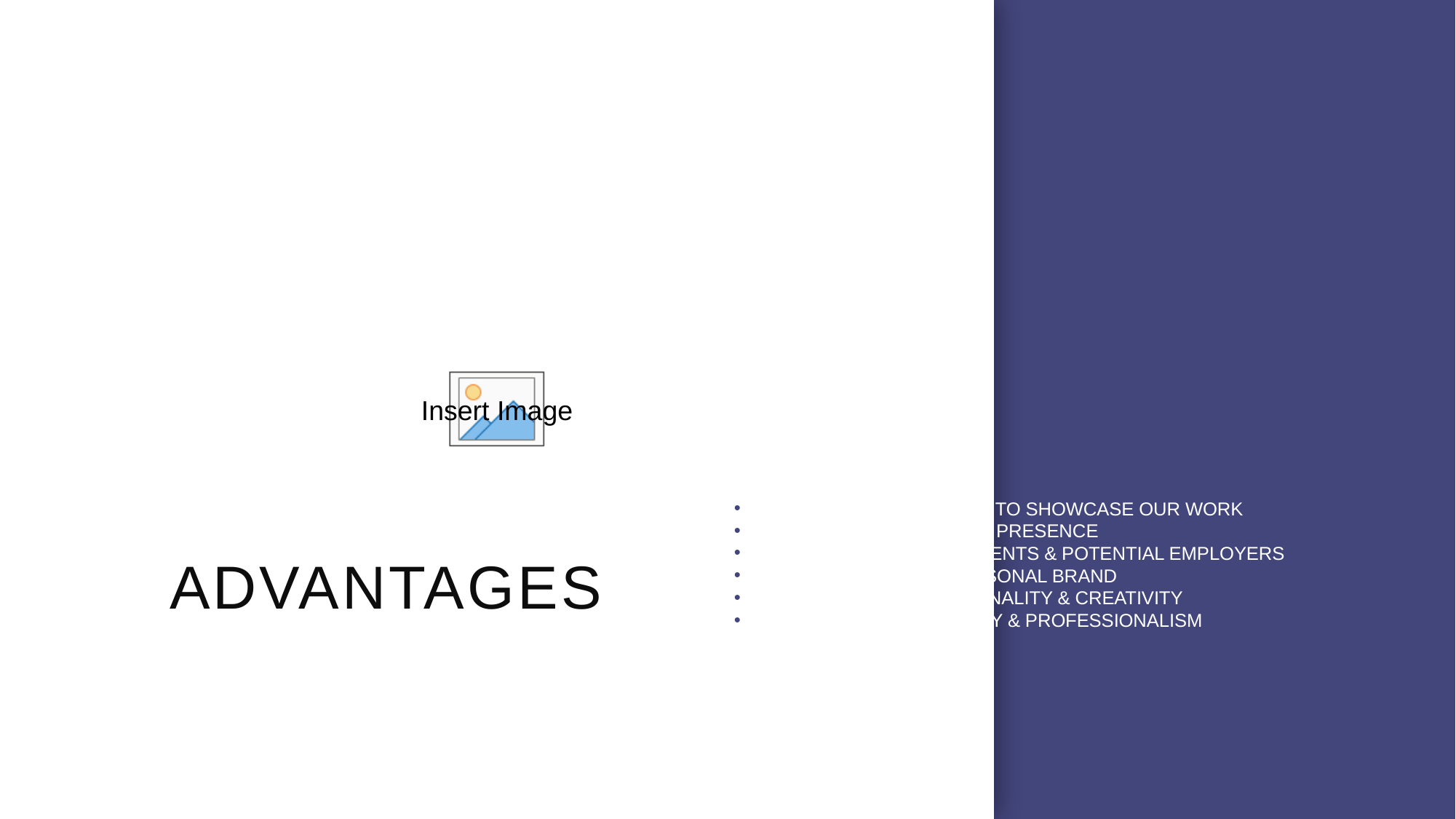

# ADVANTAGES
* PROVIDES A PLATFORM TO SHOWCASE OUR WORK
* AMPLIFIES OUR ONLINE PRESENCE
* GOOD FOR FUTURE CLIENTS & POTENTIAL EMPLOYERS
*ESTABLISHES OUR PERSONAL BRAND
* REFLECTS OUR PERSONALITY & CREATIVITY
* DISPLAYS CONSISTENCY & PROFESSIONALISM